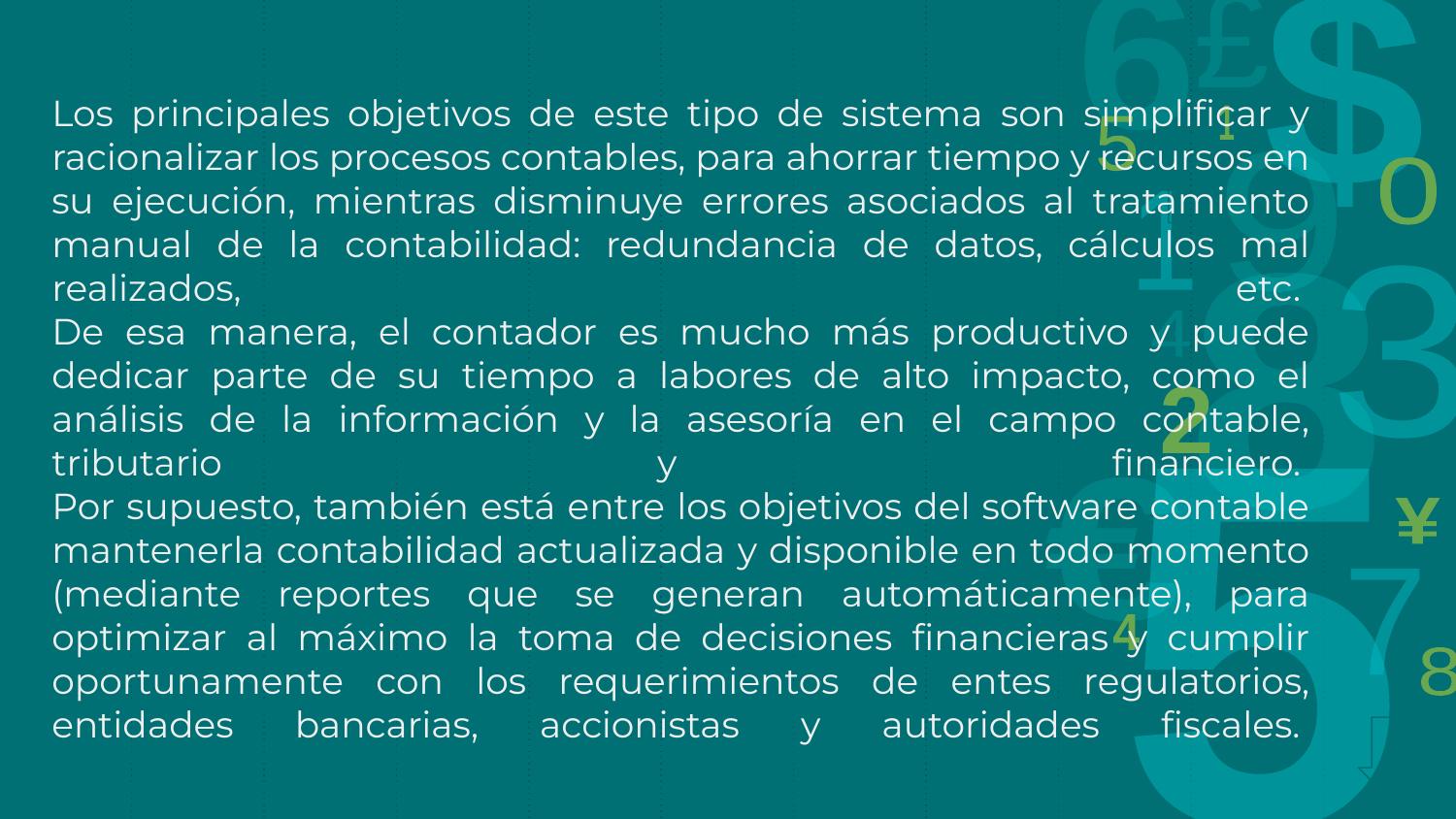

# Los principales objetivos de este tipo de sistema son simplificar y racionalizar los procesos contables, para ahorrar tiempo y recursos en su ejecución, mientras disminuye errores asociados al tratamiento manual de la contabilidad: redundancia de datos, cálculos mal realizados, etc.  De esa manera, el contador es mucho más productivo y puede dedicar parte de su tiempo a labores de alto impacto, como el análisis de la información y la asesoría en el campo contable, tributario y financiero.  Por supuesto, también está entre los objetivos del software contable mantenerla contabilidad actualizada y disponible en todo momento (mediante reportes que se generan automáticamente), para optimizar al máximo la toma de decisiones financieras y cumplir oportunamente con los requerimientos de entes regulatorios, entidades bancarias, accionistas y autoridades fiscales.